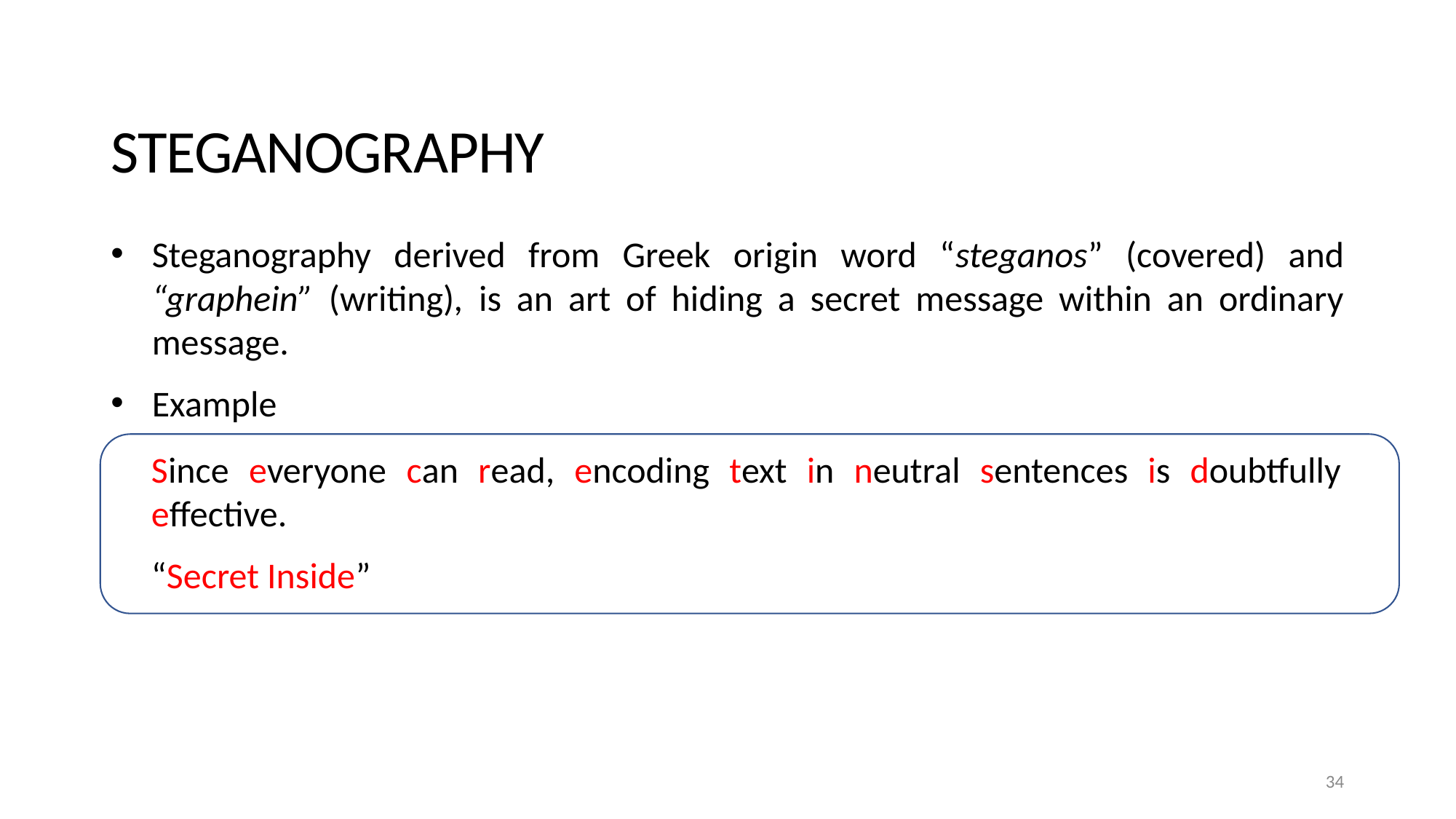

STEGANOGRAPHY
Steganography derived from Greek origin word “steganos” (covered) and “graphein” (writing), is an art of hiding a secret message within an ordinary message.
Example

Since everyone can read, encoding text in neutral sentences is doubtfully effective.
“Secret Inside”

34